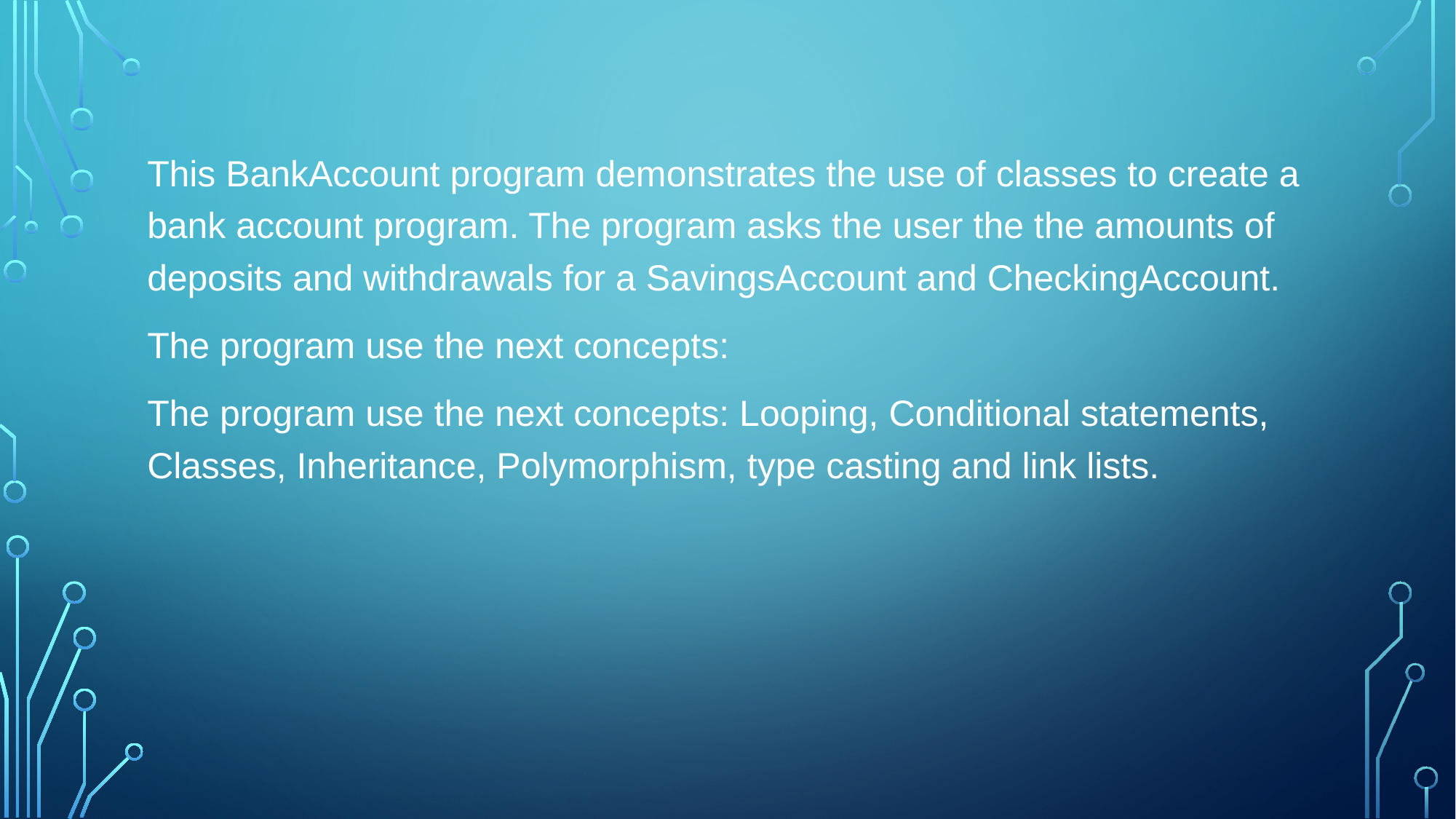

This BankAccount program demonstrates the use of classes to create a bank account program. The program asks the user the the amounts of deposits and withdrawals for a SavingsAccount and CheckingAccount.
The program use the next concepts:
The program use the next concepts: Looping, Conditional statements, Classes, Inheritance, Polymorphism, type casting and link lists.